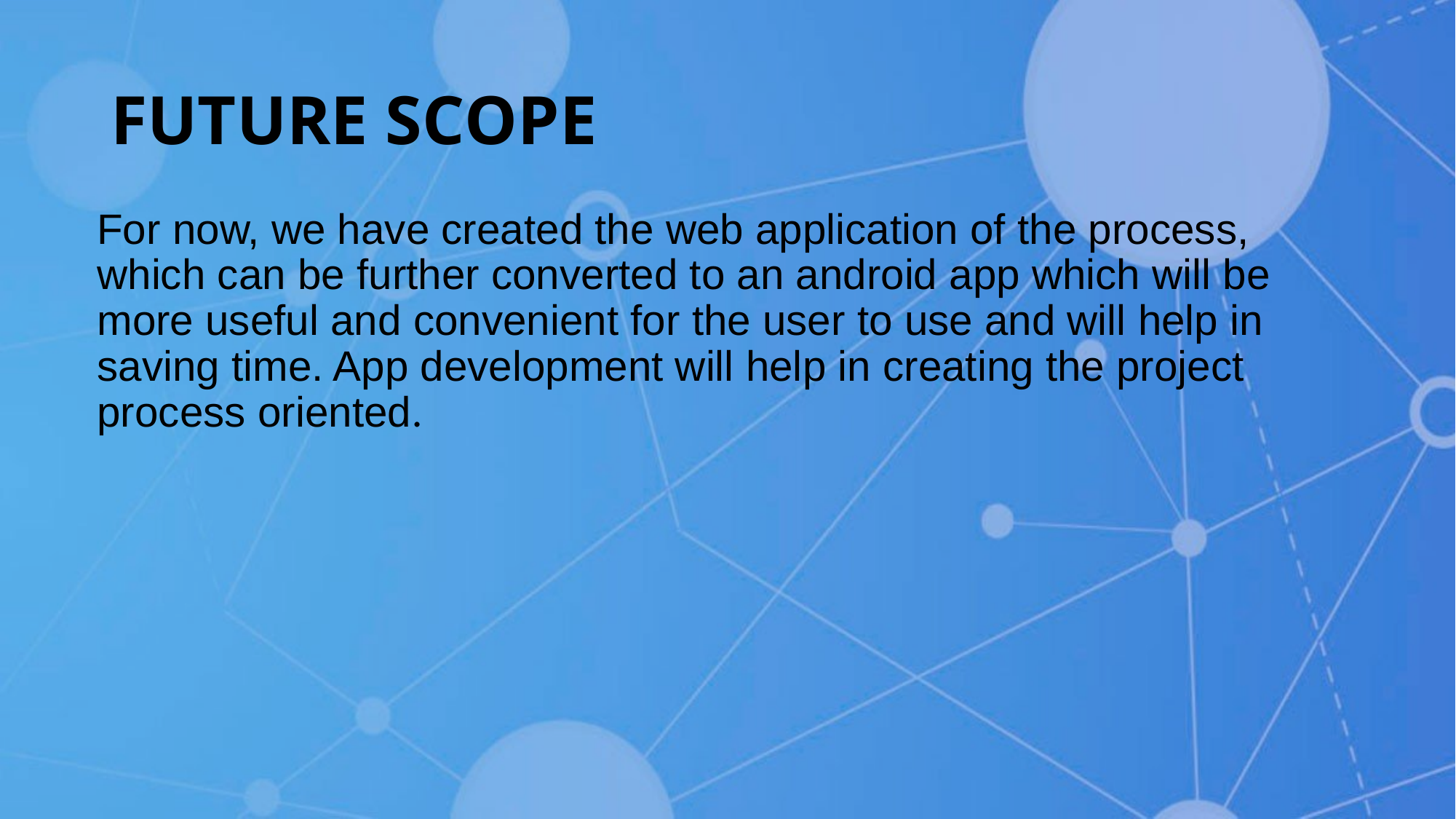

# FUTURE SCOPE
For now, we have created the web application of the process, which can be further converted to an android app which will be more useful and convenient for the user to use and will help in saving time. App development will help in creating the project process oriented.